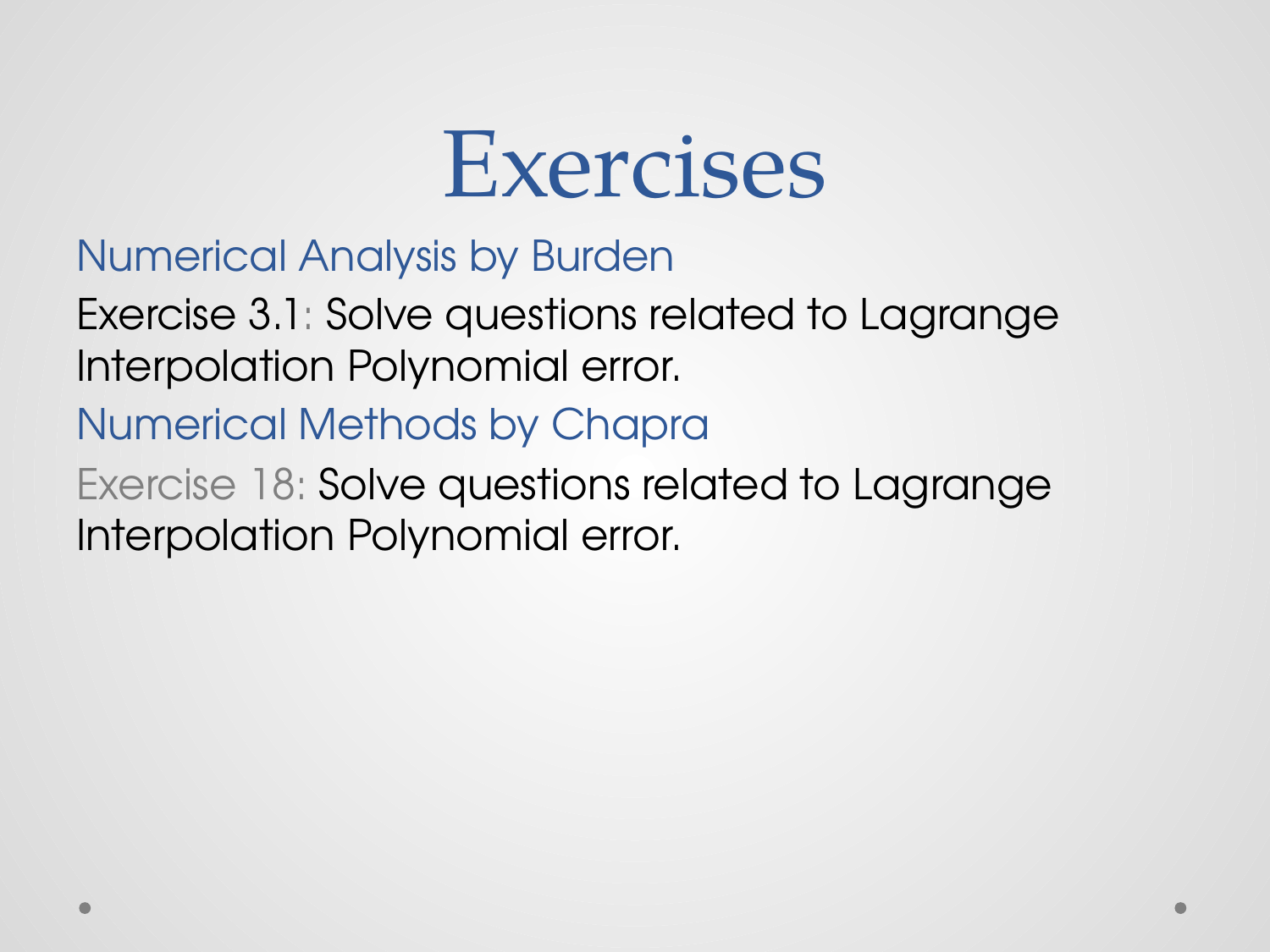

# Exercises
Numerical Analysis by Burden
Exercise 3.1: Solve questions related to Lagrange Interpolation Polynomial error.
Numerical Methods by Chapra
Exercise 18: Solve questions related to Lagrange Interpolation Polynomial error.